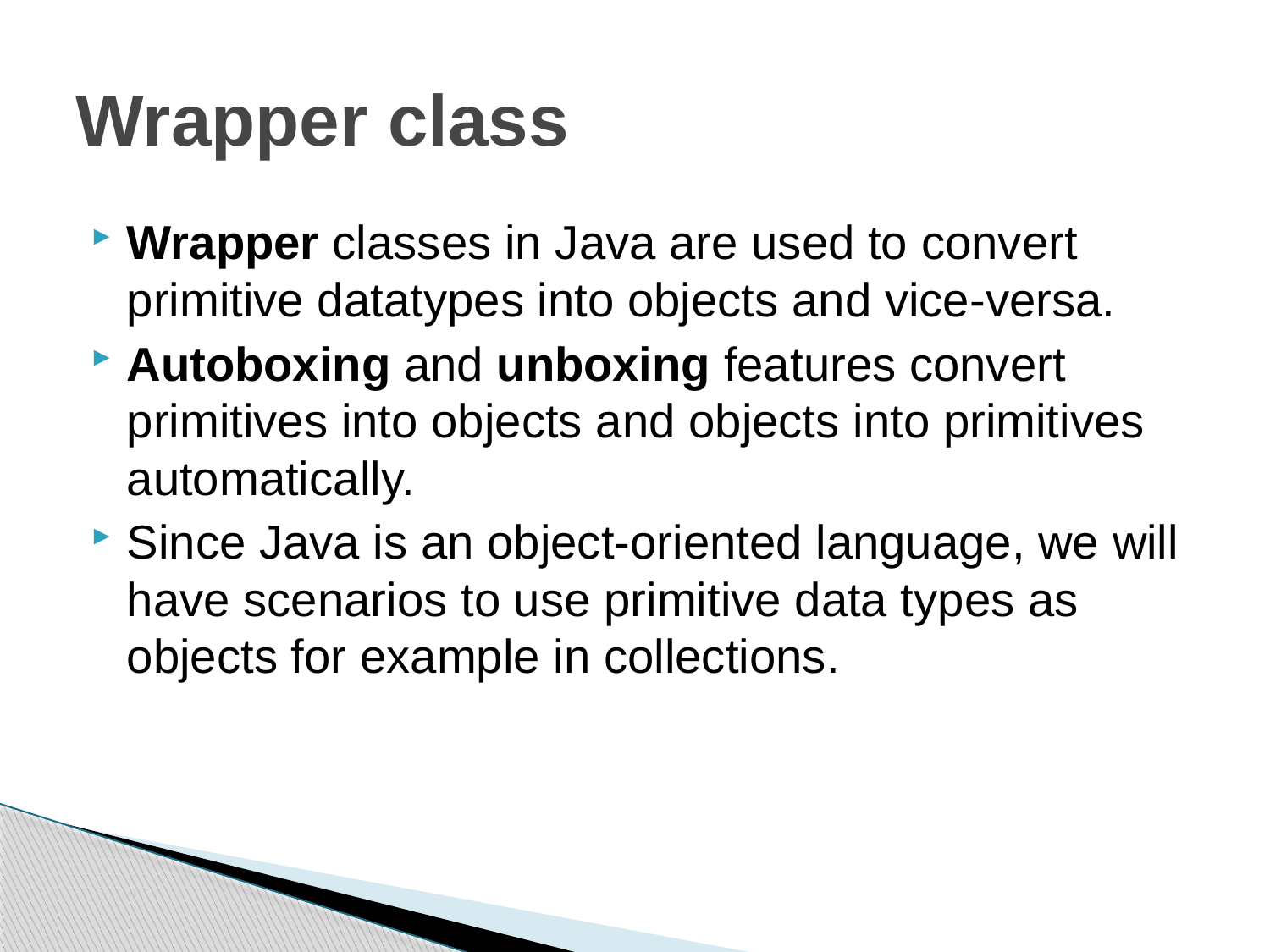

# Wrapper class
Wrapper classes in Java are used to convert primitive datatypes into objects and vice-versa.
Autoboxing and unboxing features convert primitives into objects and objects into primitives automatically.
Since Java is an object-oriented language, we will have scenarios to use primitive data types as objects for example in collections.